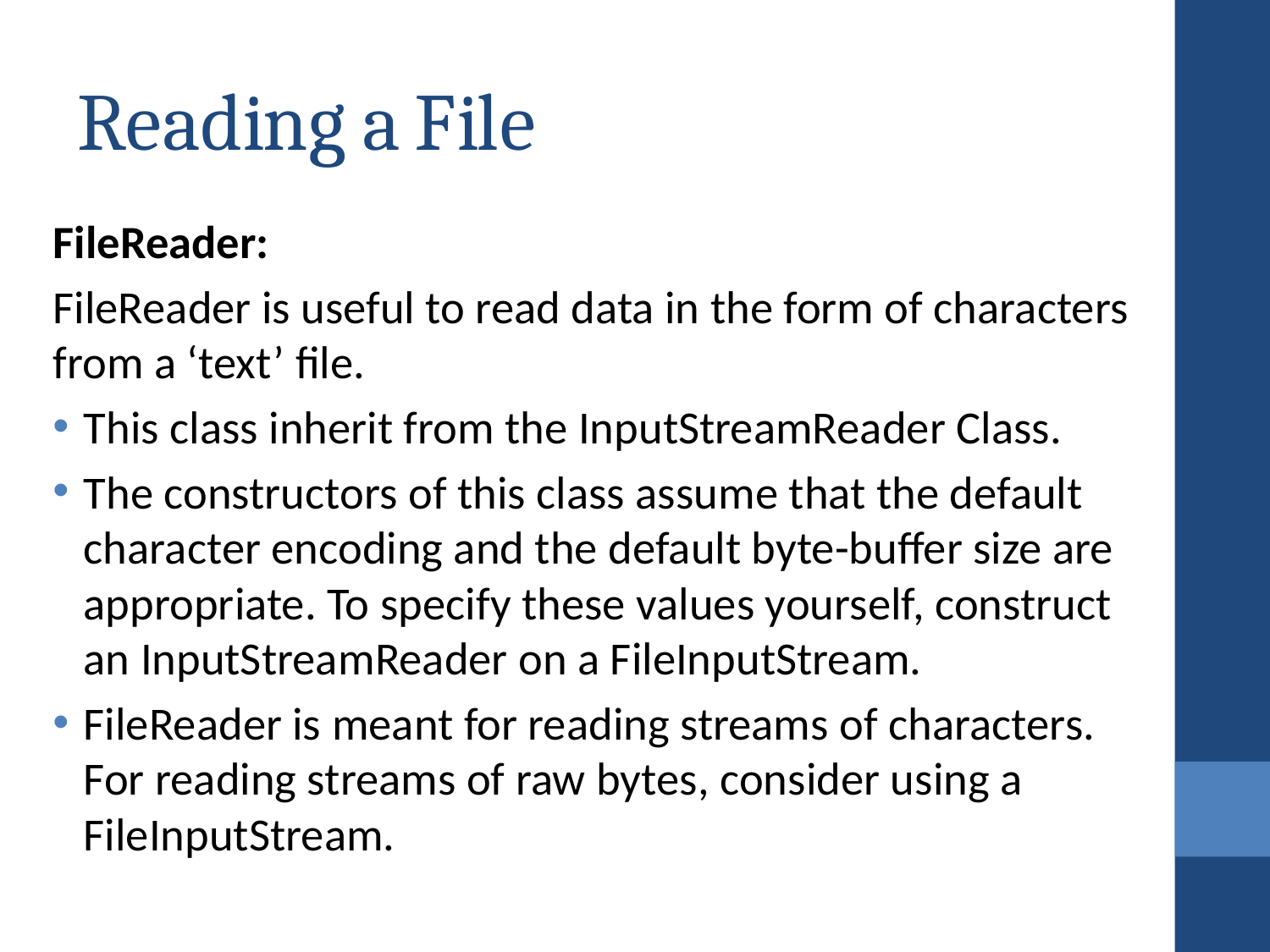

# Reading a File
FileReader:
FileReader is useful to read data in the form of characters from a ‘text’ file.
This class inherit from the InputStreamReader Class.
The constructors of this class assume that the default character encoding and the default byte-buffer size are appropriate. To specify these values yourself, construct an InputStreamReader on a FileInputStream.
FileReader is meant for reading streams of characters. For reading streams of raw bytes, consider using a FileInputStream.